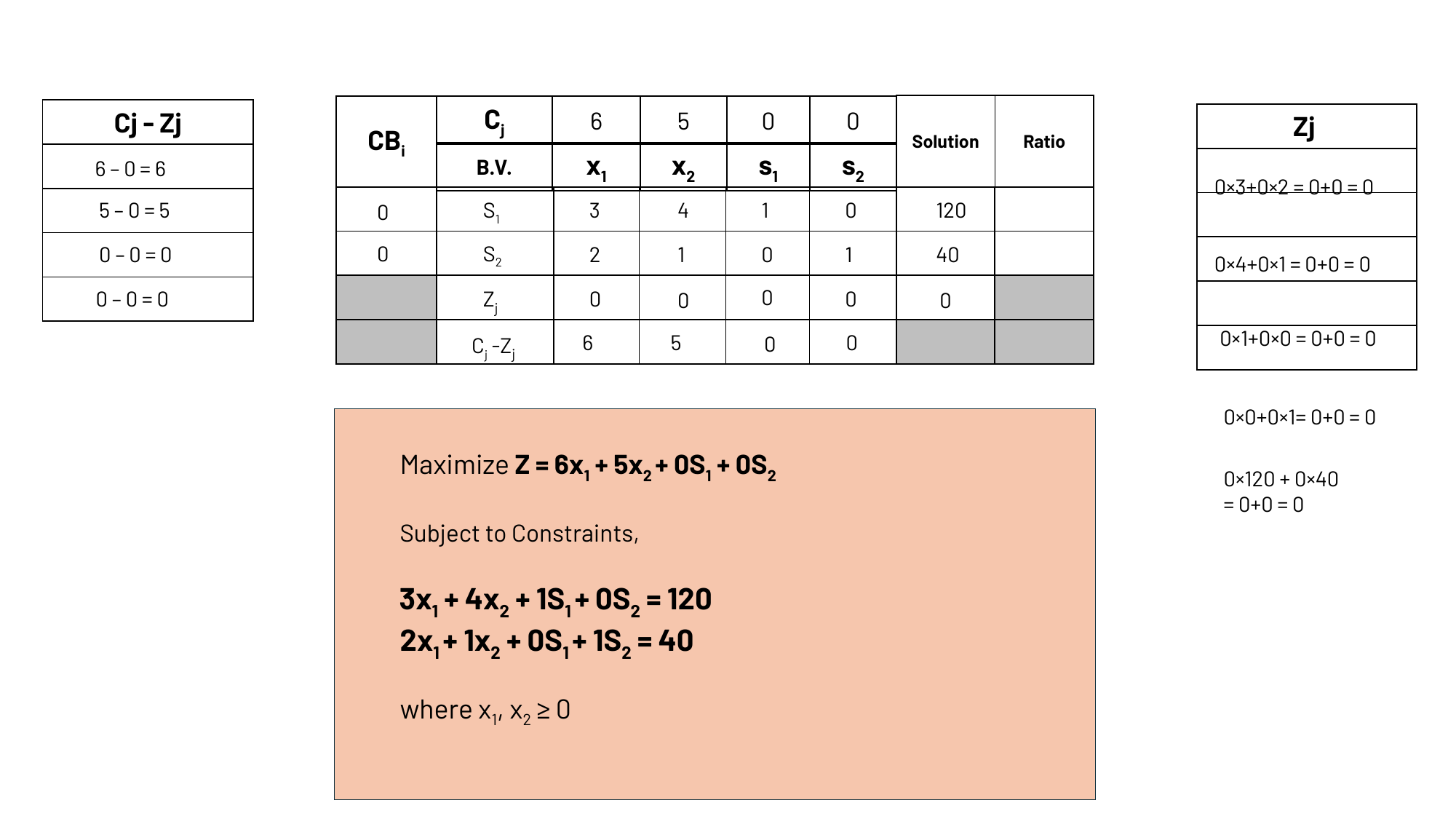

| Solution | Ratio |
| --- | --- |
| CBi |
| --- |
| Cj | 6 | 5 | 0 | 0 |
| --- | --- | --- | --- | --- |
| Cj - Zj |
| --- |
|  |
|  |
|  |
|  |
| Zj |
| --- |
|  |
|  |
|  |
|  |
|  |
| B.V. | x1 | x2 | s1 | s2 |
| --- | --- | --- | --- | --- |
6 – 0 = 6
0×3+0×2 = 0+0 = 0
|  |  |  |  |  |  |  |  |
| --- | --- | --- | --- | --- | --- | --- | --- |
|  |  |  |  |  |  |  |  |
|  |  |  |  |  |  |  |  |
|  |  |  |  |  |  |  |  |
5 – 0 = 5
S1
3
4
1
0
120
0
S2
0
0 – 0 = 0
2
1
0
1
40
0×4+0×1 = 0+0 = 0
Zj
0
0 – 0 = 0
0
0
0
0
0×1+0×0 = 0+0 = 0
0
5
Cj -Zj
6
0
0×0+0×1= 0+0 = 0

Maximize Z = 6x1 + 5x2 + 0S1 + 0S2

Subject to Constraints,

         3x1 + 4x2 + 1S1 + 0S2 = 120
2x1 + 1x2 + 0S1 + 1S2 = 40

where x1, x2 ≥ 0

0×120 + 0×40
= 0+0 = 0